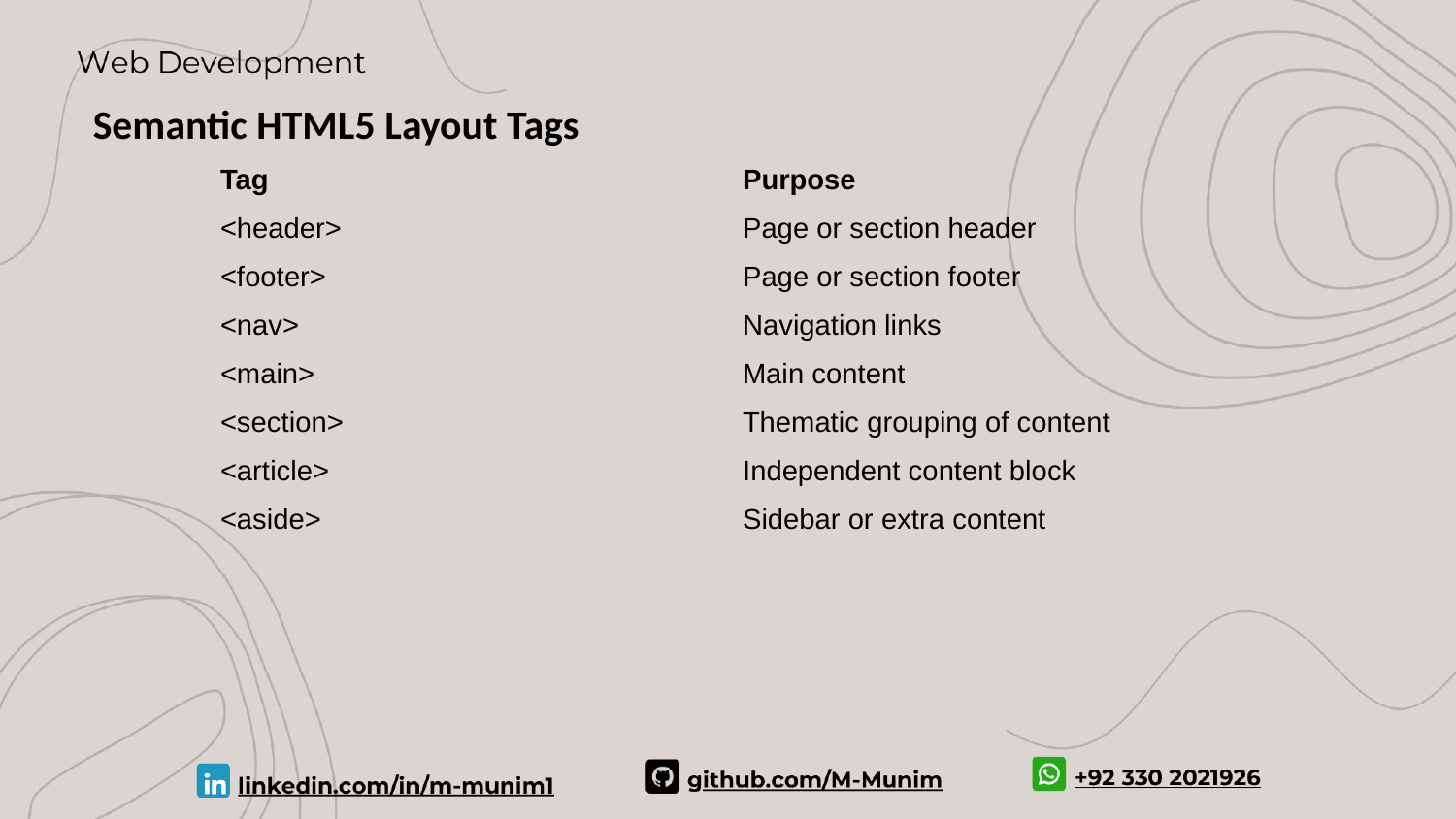

Semantic HTML5 Layout Tags
| Tag | Purpose |
| --- | --- |
| <header> | Page or section header |
| <footer> | Page or section footer |
| <nav> | Navigation links |
| <main> | Main content |
| <section> | Thematic grouping of content |
| <article> | Independent content block |
| <aside> | Sidebar or extra content |